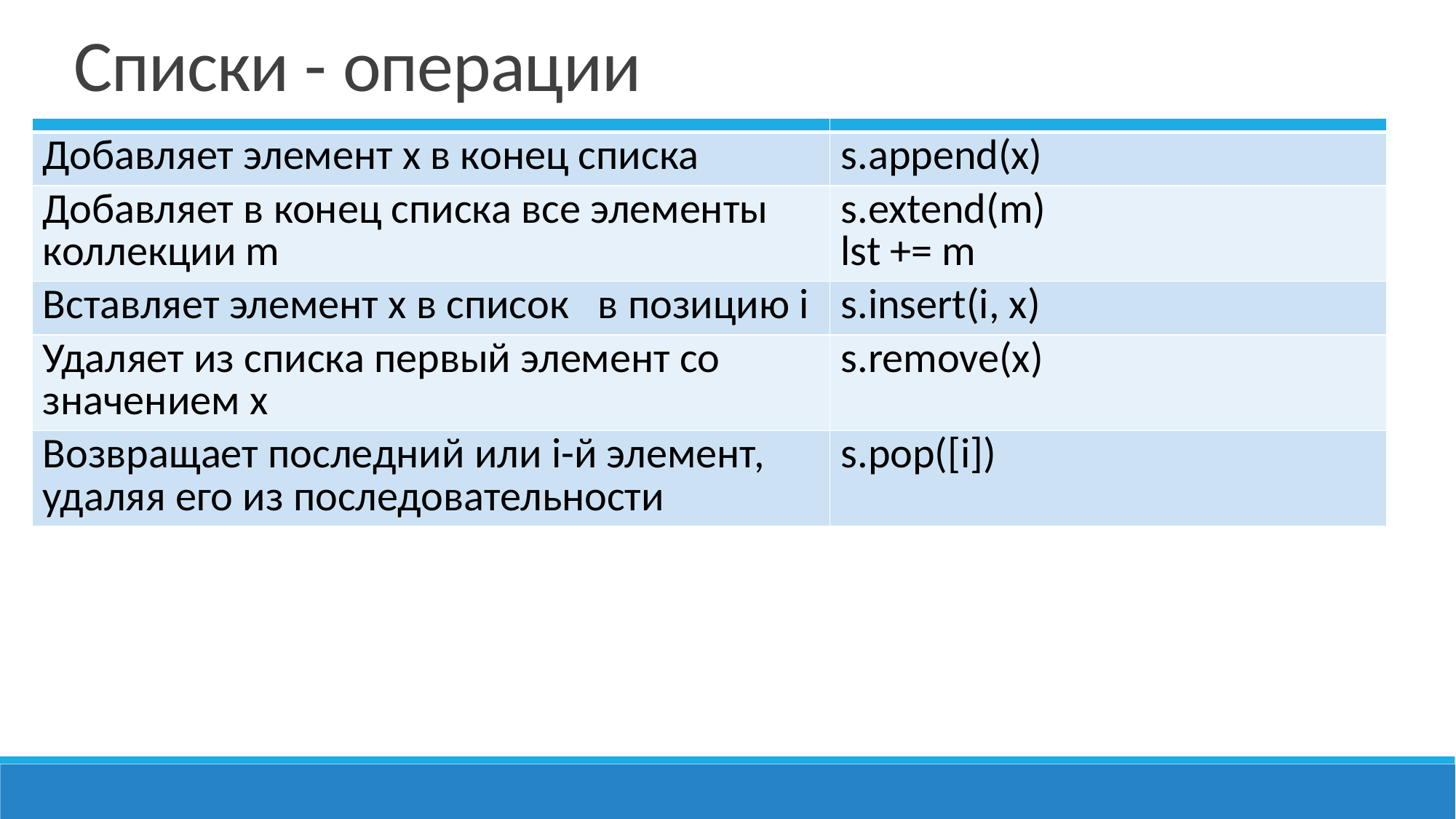

# Списки - операции
|  |  |
| --- | --- |
| Добавляет элемент x в конец списка | s.append(x) |
| Добавляет в конец списка все элементы коллекции m | s.extend(m) lst += m |
| Вставляет элемент х в список в позицию i | s.insert(i, x) |
| Удаляет из списка первый элемент со значением x | s.remove(x) |
| Возвращает последний или i-й элемент, удаляя его из последовательности | s.pop([i]) |